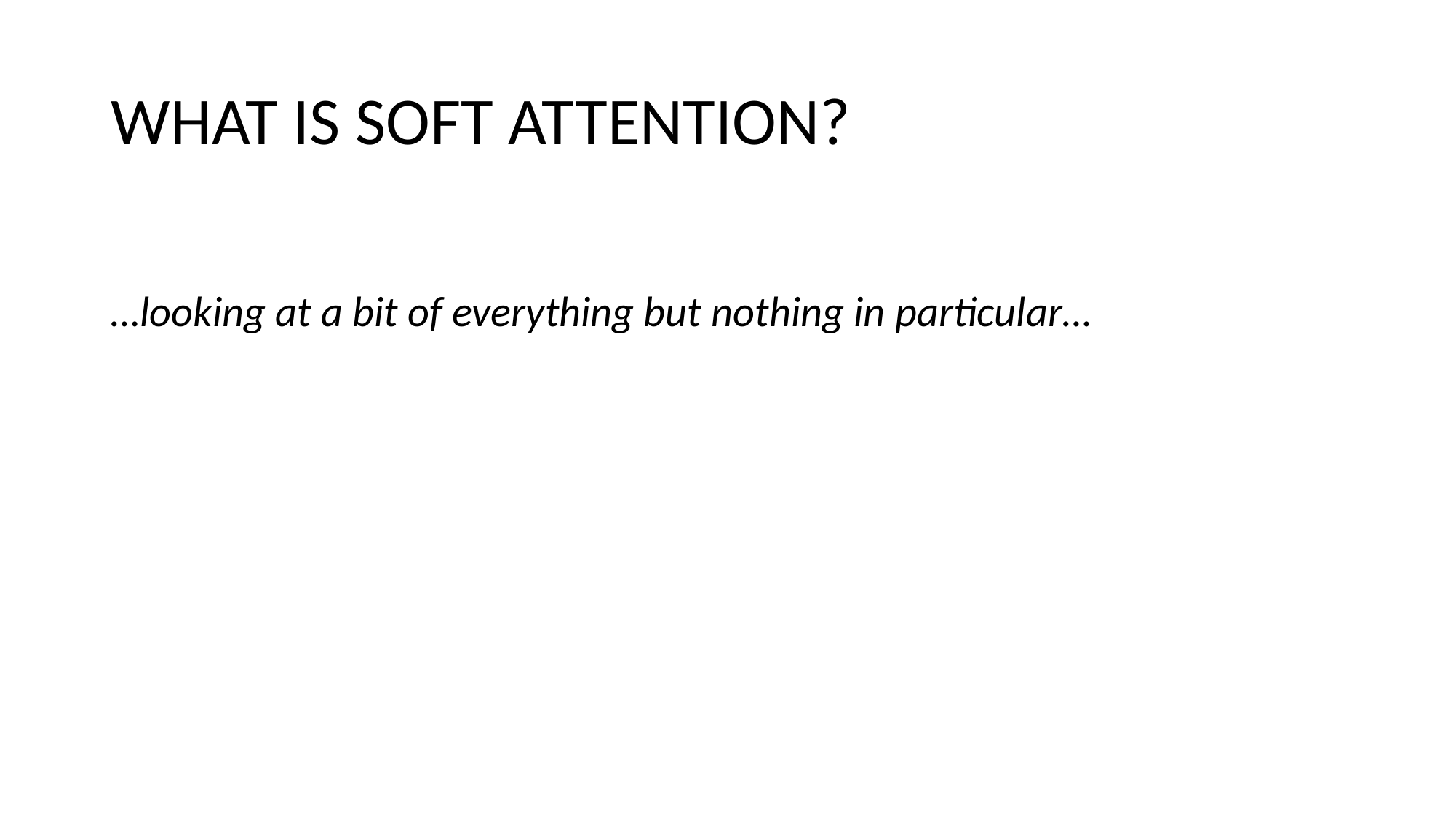

# WHAT IS SOFT ATTENTION?

…looking at a bit of everything but nothing in particular…